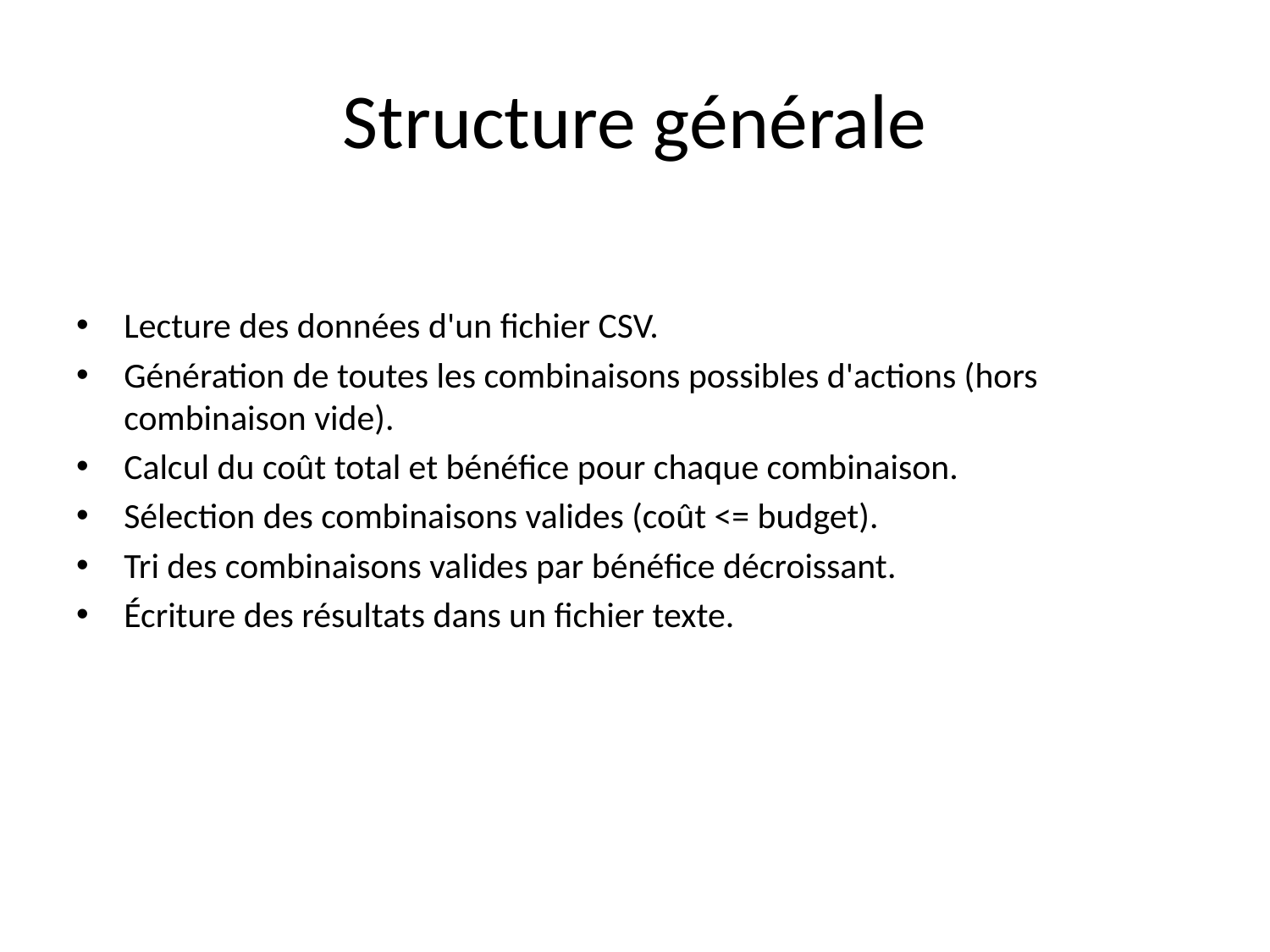

# Structure générale

Lecture des données d'un fichier CSV.
Génération de toutes les combinaisons possibles d'actions (hors combinaison vide).
Calcul du coût total et bénéfice pour chaque combinaison.
Sélection des combinaisons valides (coût <= budget).
Tri des combinaisons valides par bénéfice décroissant.
Écriture des résultats dans un fichier texte.